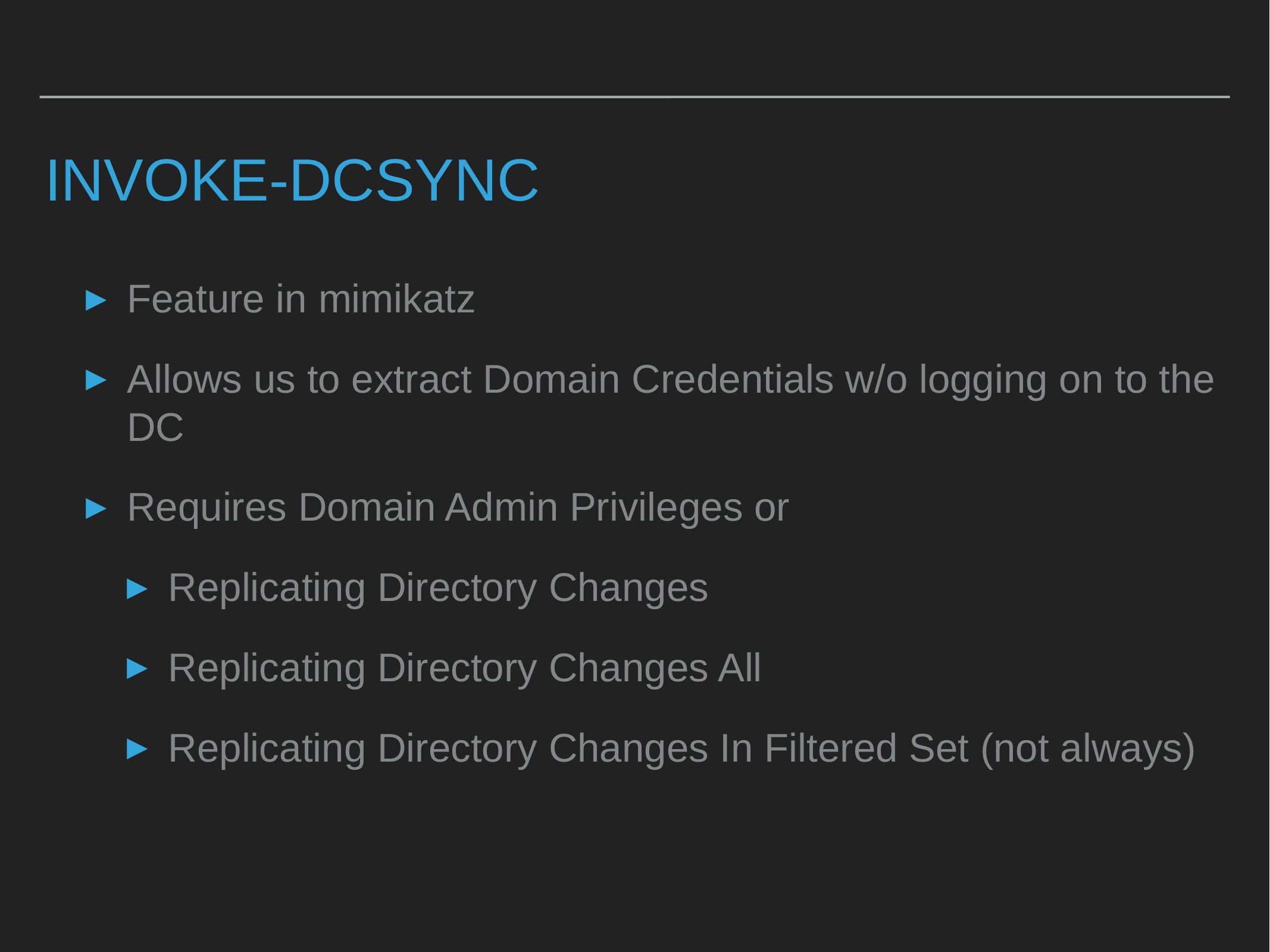

# Invoke-dcsync
Feature in mimikatz
Allows us to extract Domain Credentials w/o logging on to the DC
Requires Domain Admin Privileges or
Replicating Directory Changes
Replicating Directory Changes All
Replicating Directory Changes In Filtered Set (not always)